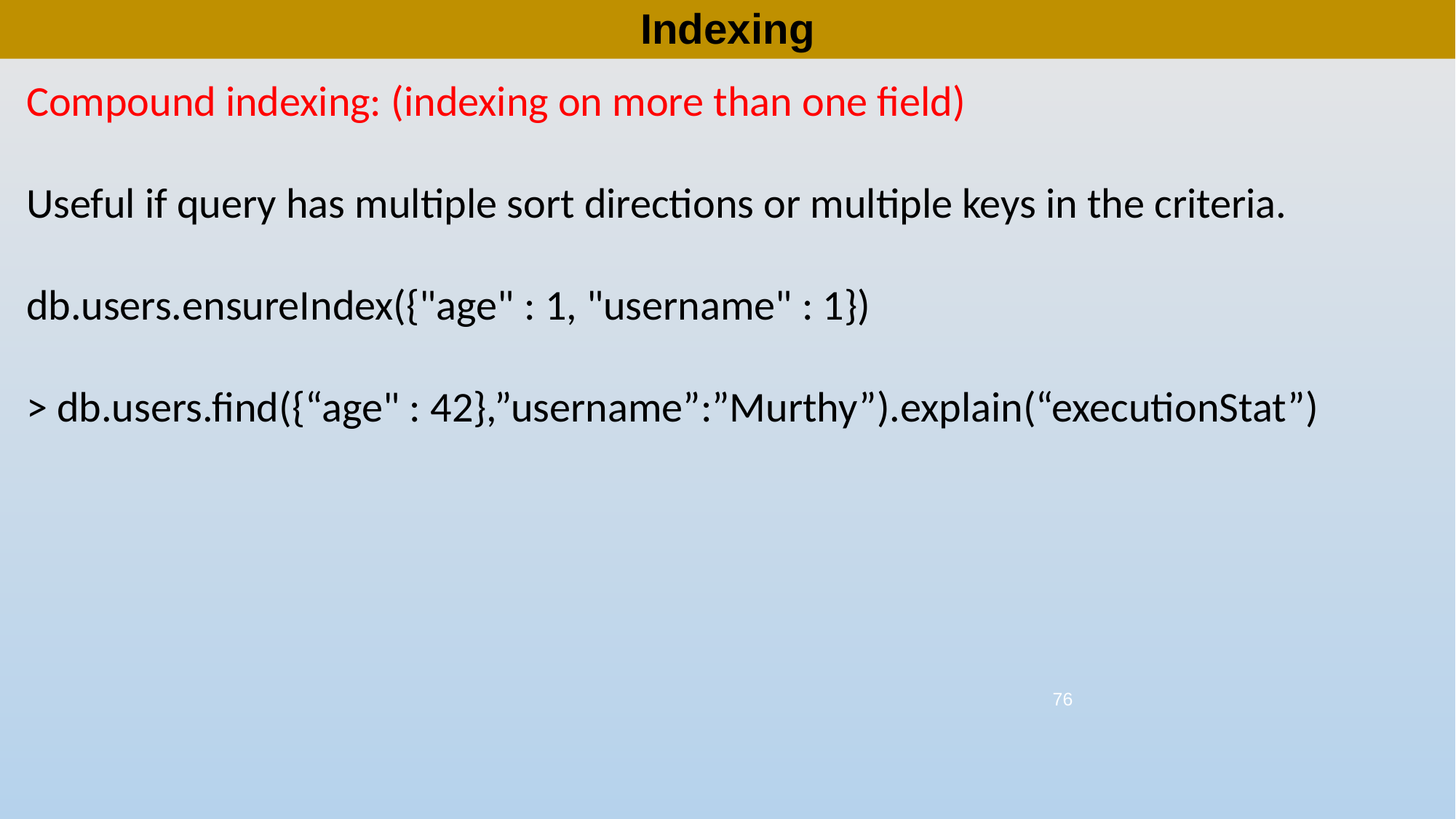

# Indexing
Compound indexing: (indexing on more than one field)

Useful if query has multiple sort directions or multiple keys in the criteria.

db.users.ensureIndex({"age" : 1, "username" : 1})

> db.users.find({“age" : 42},”username”:”Murthy”).explain(“executionStat”)

76